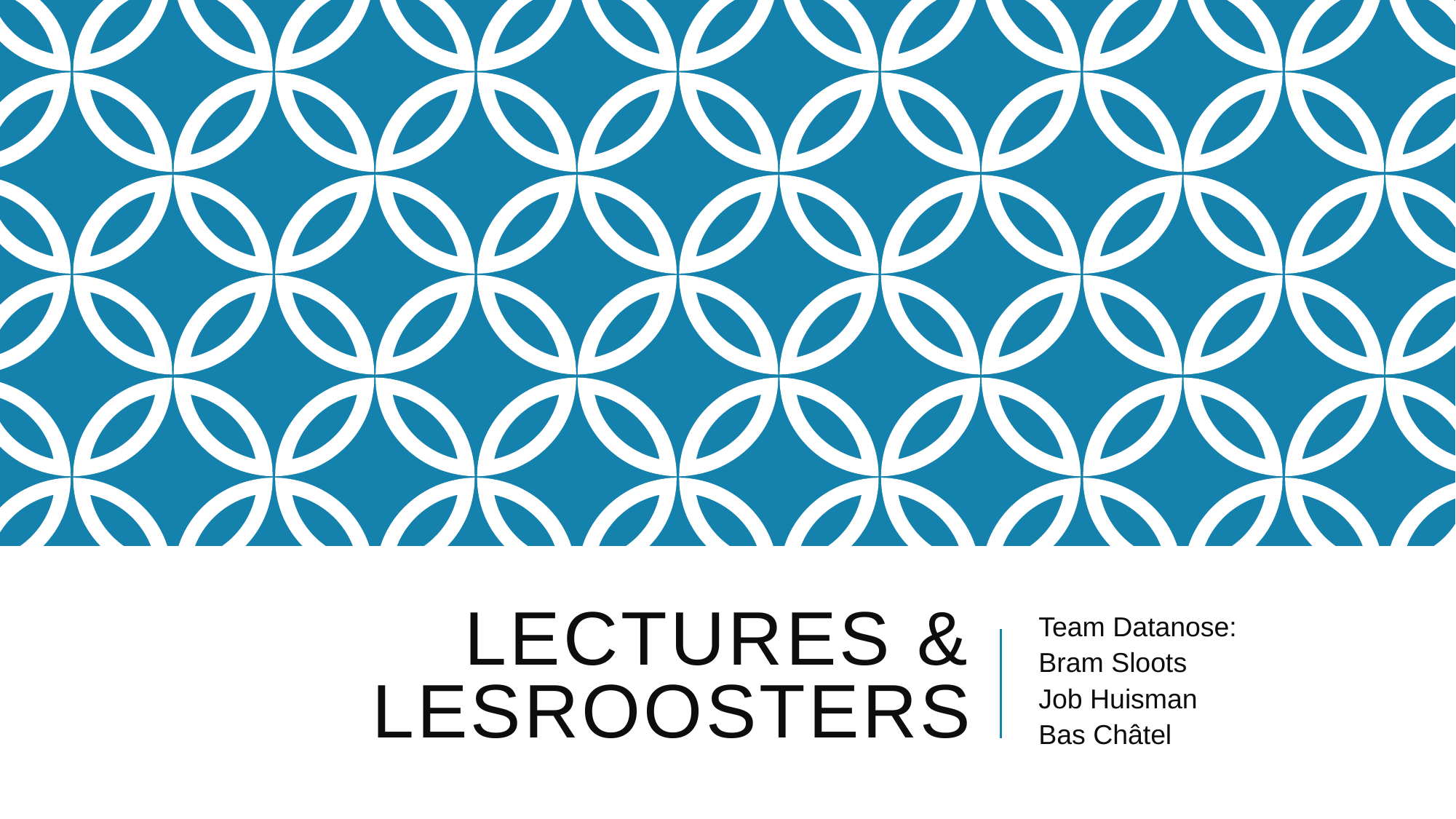

# Lectures & Lesroosters
Team Datanose:
Bram Sloots
Job Huisman
Bas Châtel